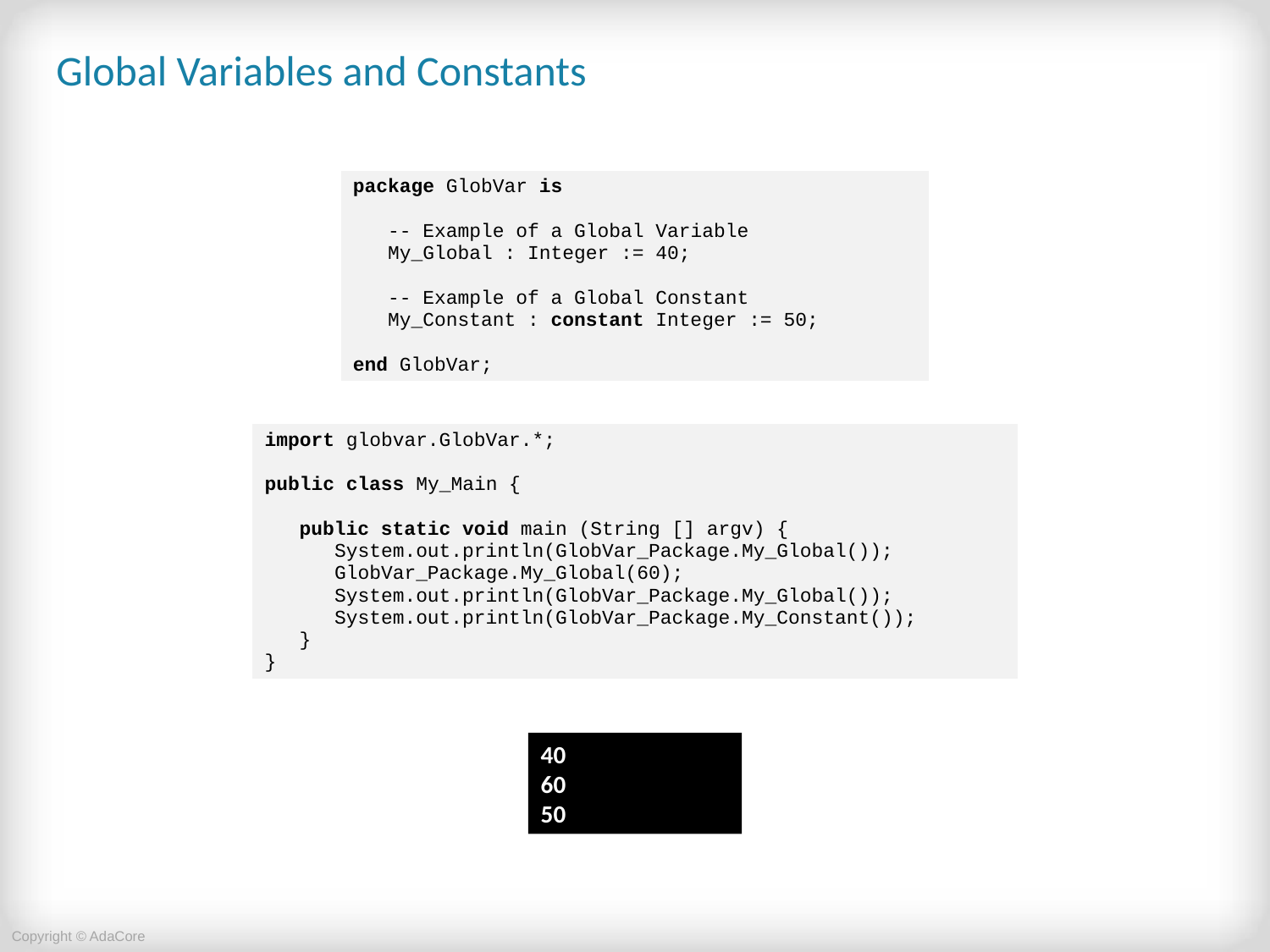

# Global Variables and Constants
| package GlobVar is -- Example of a Global Variable My\_Global : Integer := 40; -- Example of a Global Constant My\_Constant : constant Integer := 50; end GlobVar; |
| --- |
| import globvar.GlobVar.\*; public class My\_Main { public static void main (String [] argv) { System.out.println(GlobVar\_Package.My\_Global()); GlobVar\_Package.My\_Global(60); System.out.println(GlobVar\_Package.My\_Global()); System.out.println(GlobVar\_Package.My\_Constant()); } } |
| --- |
40
60
50